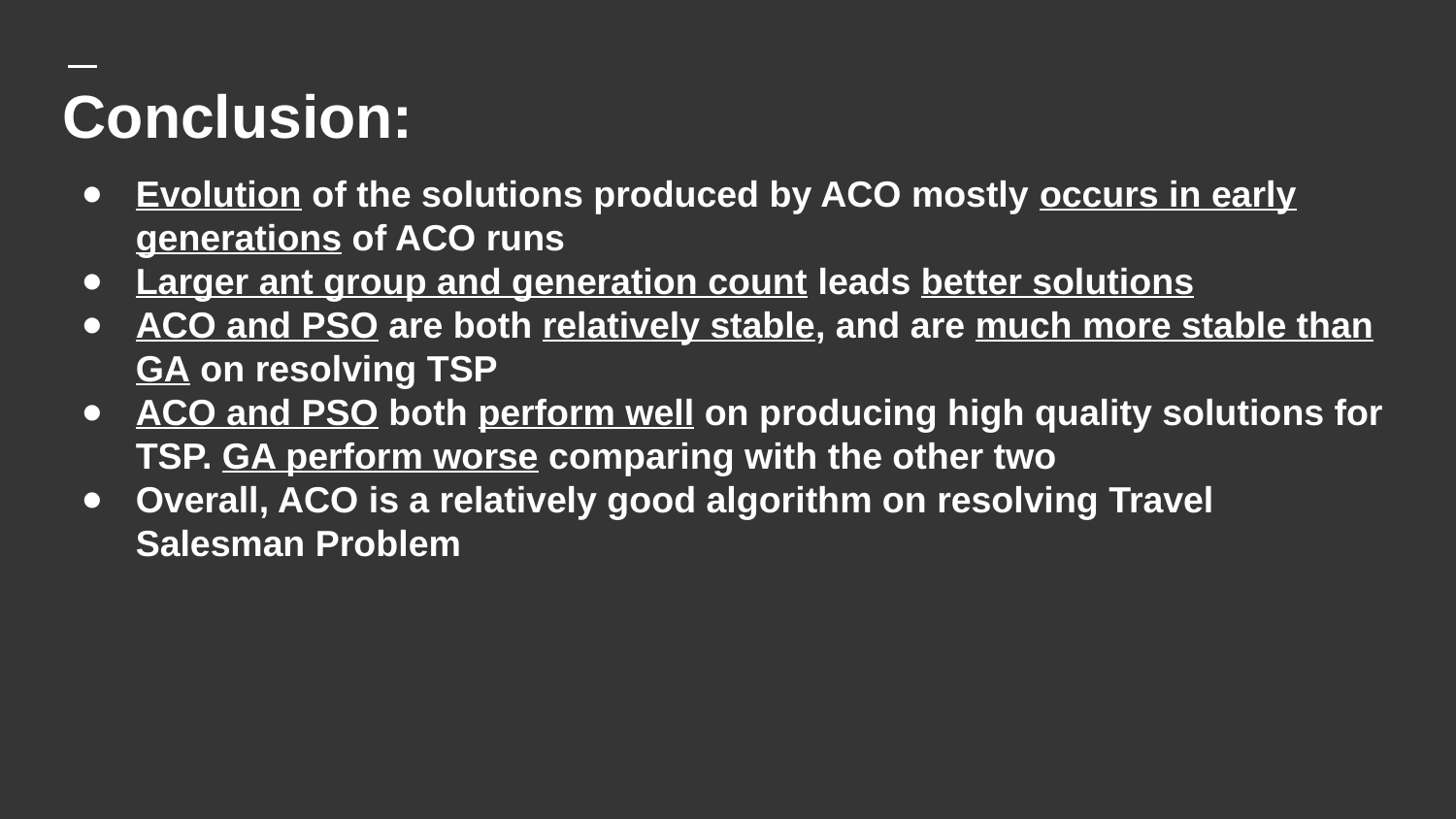

Conclusion:
Evolution of the solutions produced by ACO mostly occurs in early generations of ACO runs
Larger ant group and generation count leads better solutions
ACO and PSO are both relatively stable, and are much more stable than GA on resolving TSP
ACO and PSO both perform well on producing high quality solutions for TSP. GA perform worse comparing with the other two
Overall, ACO is a relatively good algorithm on resolving Travel Salesman Problem